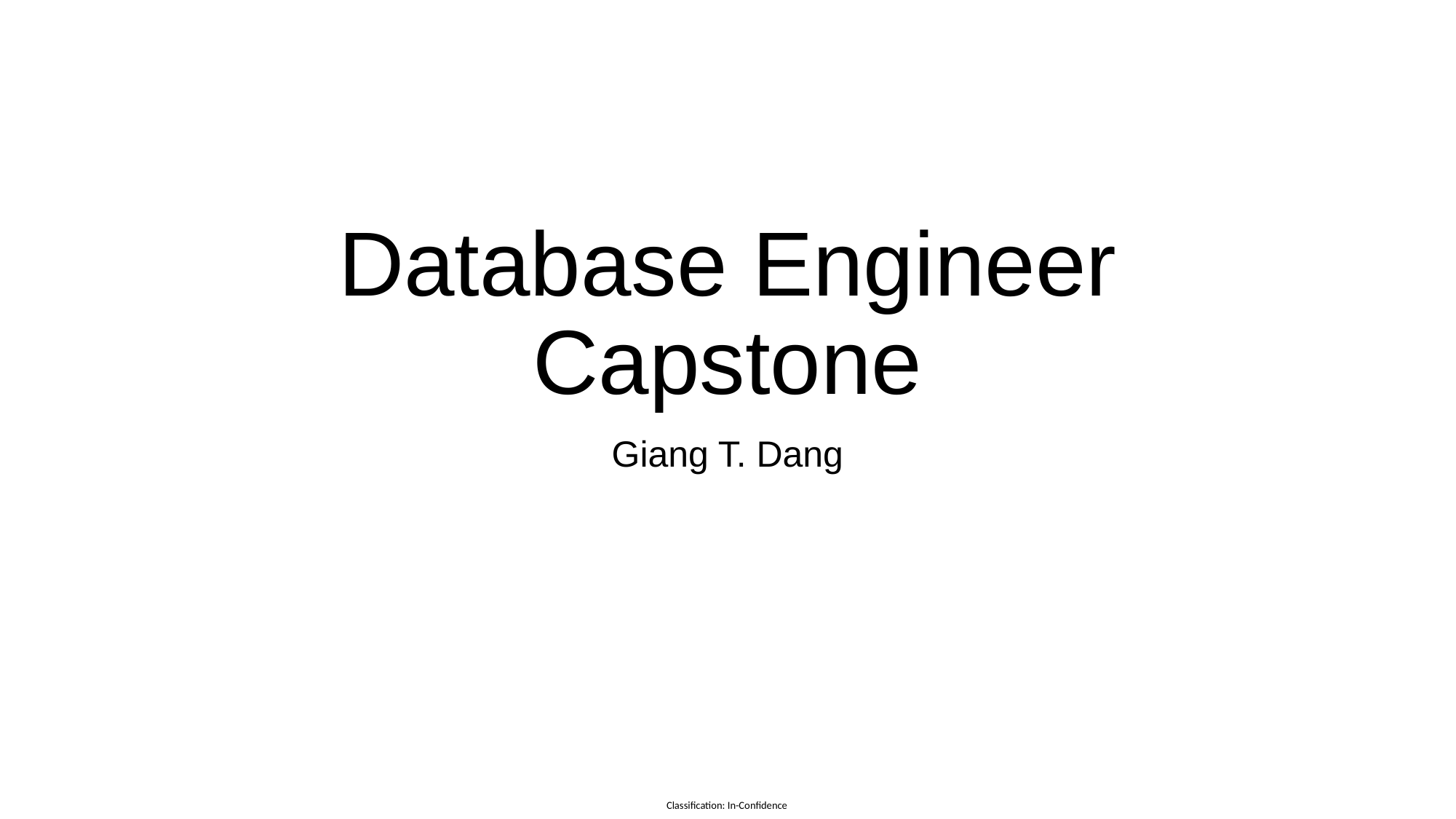

# Database Engineer Capstone
Giang T. Dang